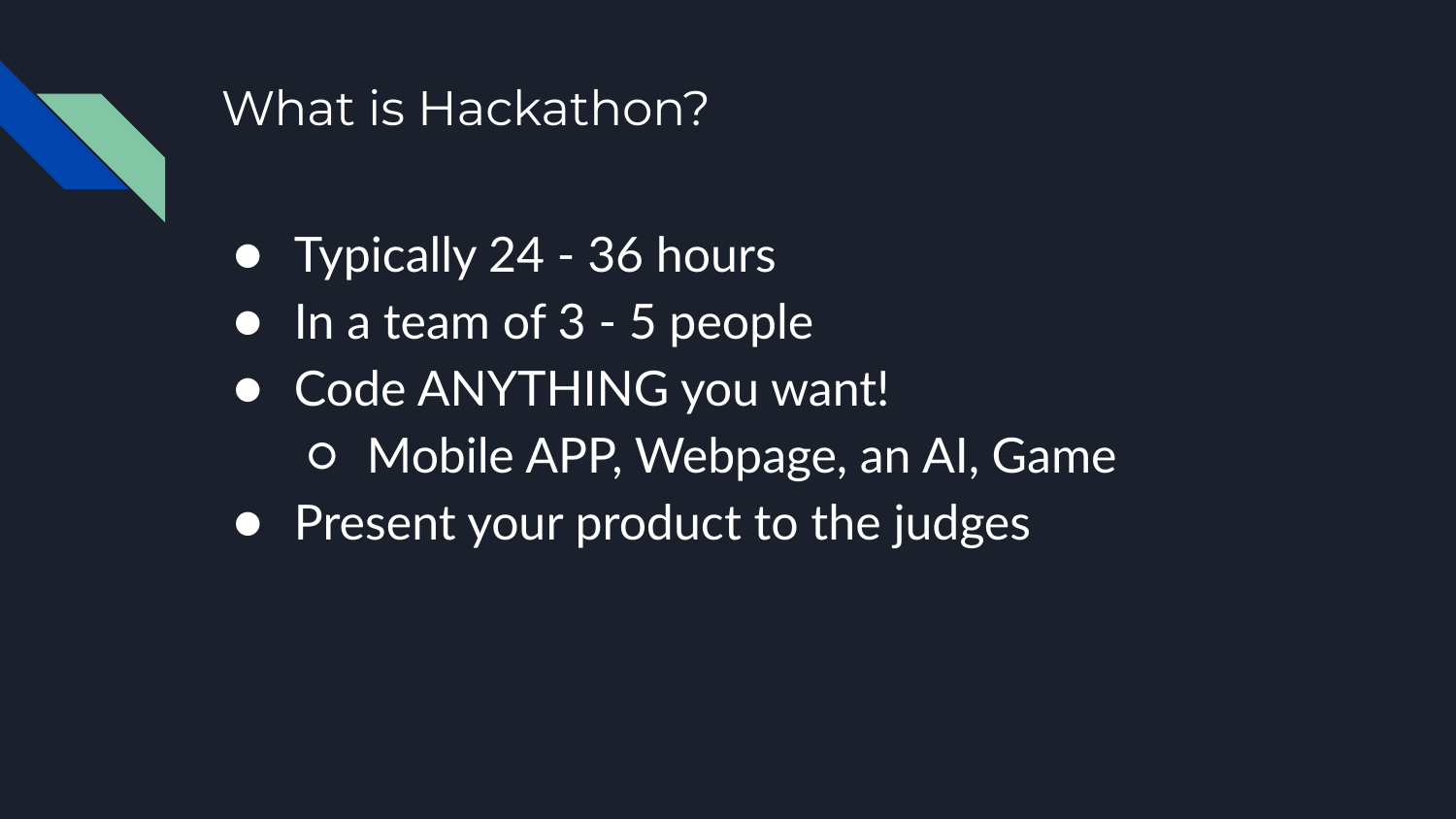

# What is Hackathon?
Typically 24 - 36 hours
In a team of 3 - 5 people
Code ANYTHING you want!
Mobile APP, Webpage, an AI, Game
Present your product to the judges